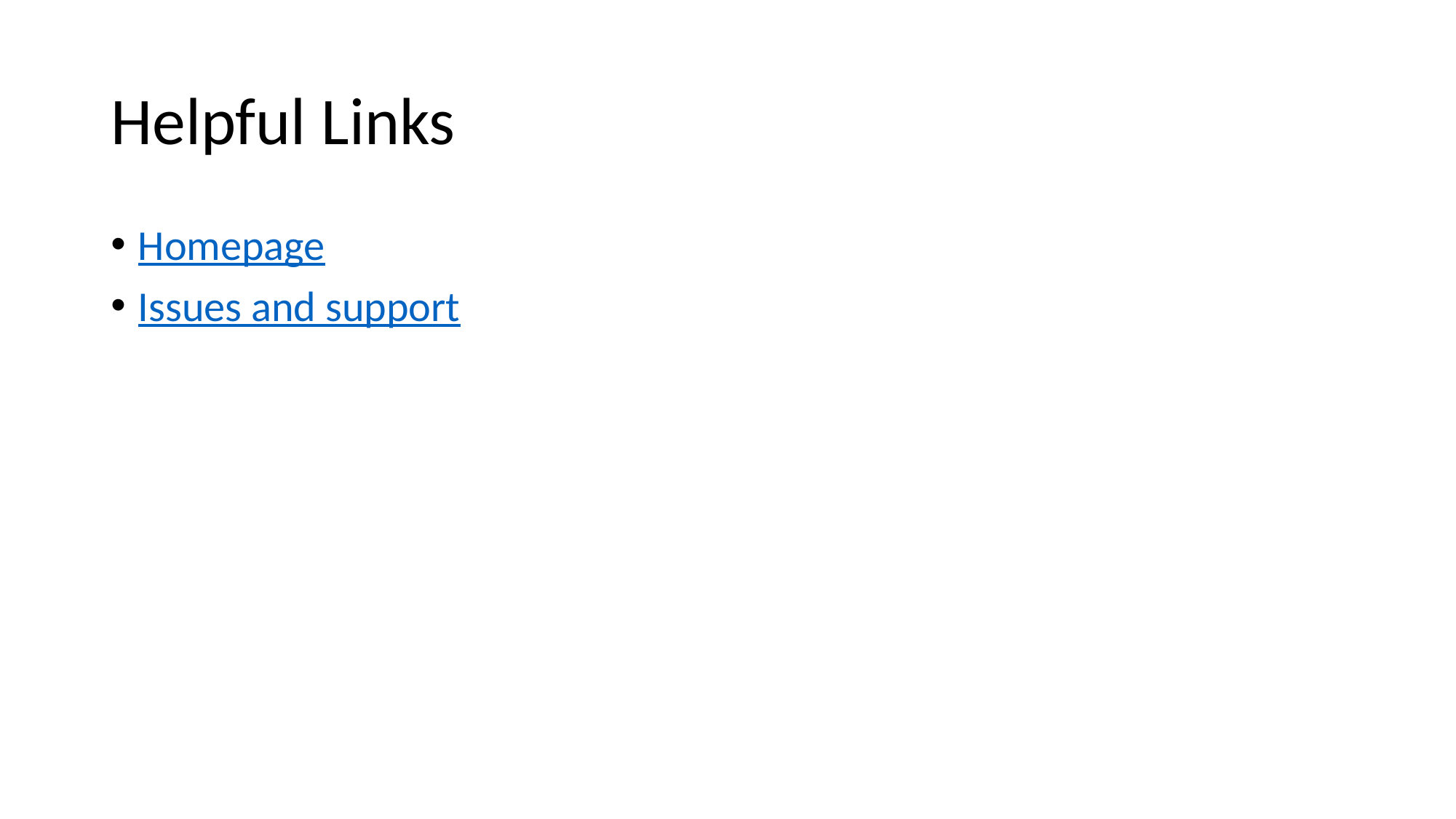

# Helpful Links
Homepage
Issues and support